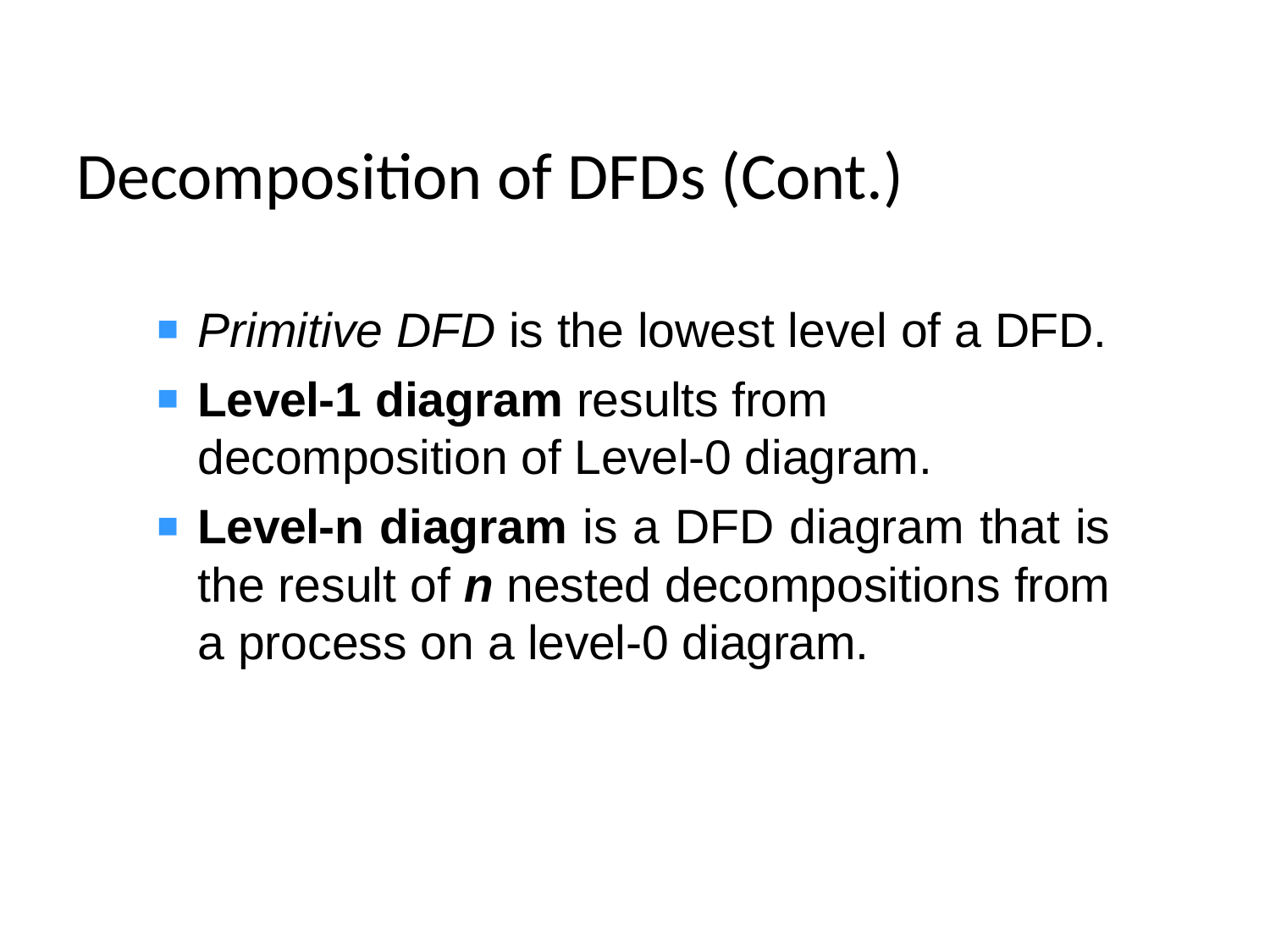

# Decomposition of DFDs (Cont.)
Primitive DFD is the lowest level of a DFD.
Level-1 diagram results from decomposition of Level-0 diagram.
Level-n diagram is a DFD diagram that is the result of n nested decompositions from a process on a level-0 diagram.
19